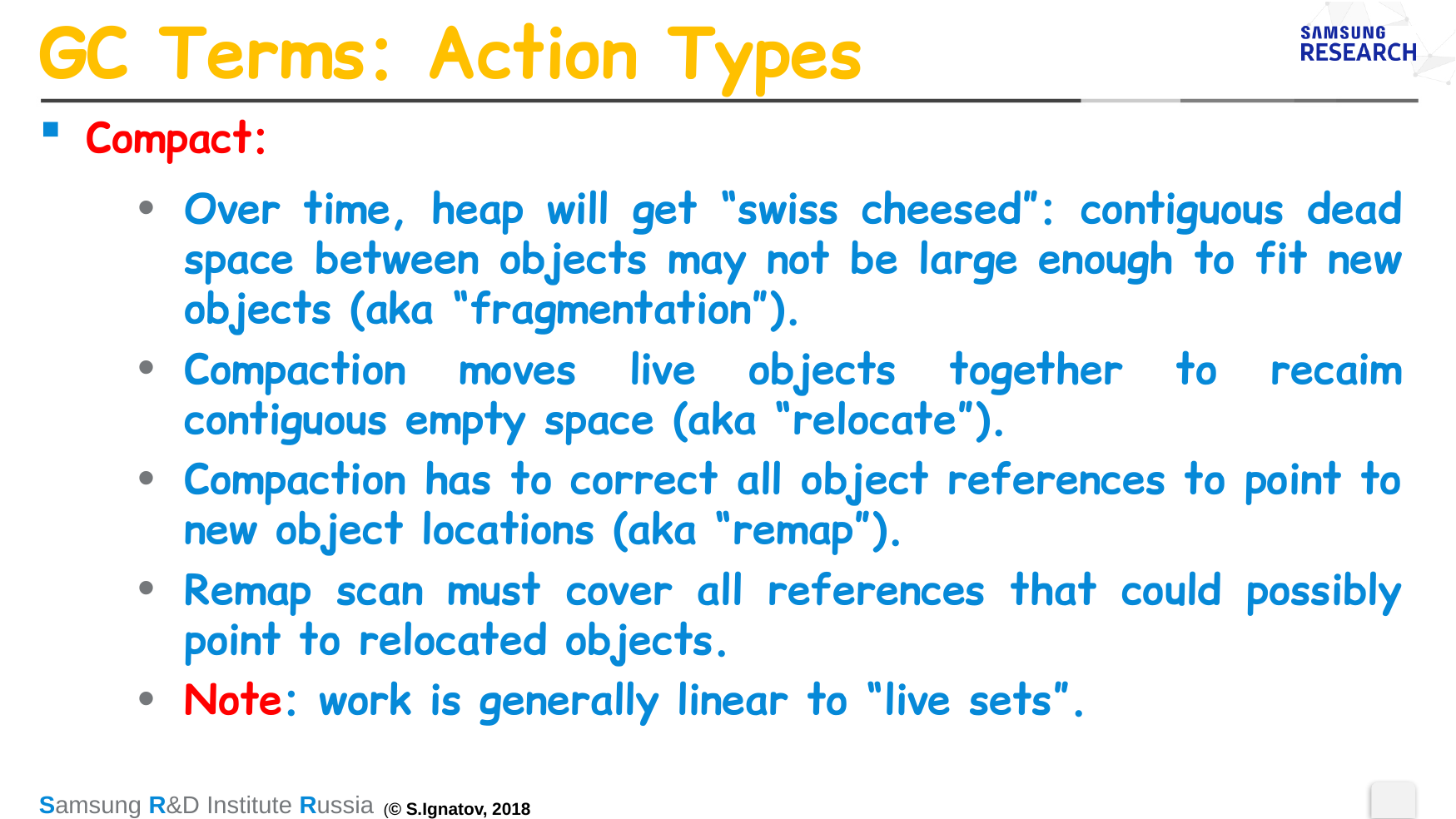

# GC Terms: Action Types
Compact:
Over time, heap will get “swiss cheesed”: contiguous dead space between objects may not be large enough to fit new objects (aka “fragmentation”).
Compaction moves live objects together to recaim contiguous empty space (aka “relocate”).
Compaction has to correct all object references to point to new object locations (aka “remap”).
Remap scan must cover all references that could possibly point to relocated objects.
Note: work is generally linear to “live sets”.
(© S.Ignatov, 2018